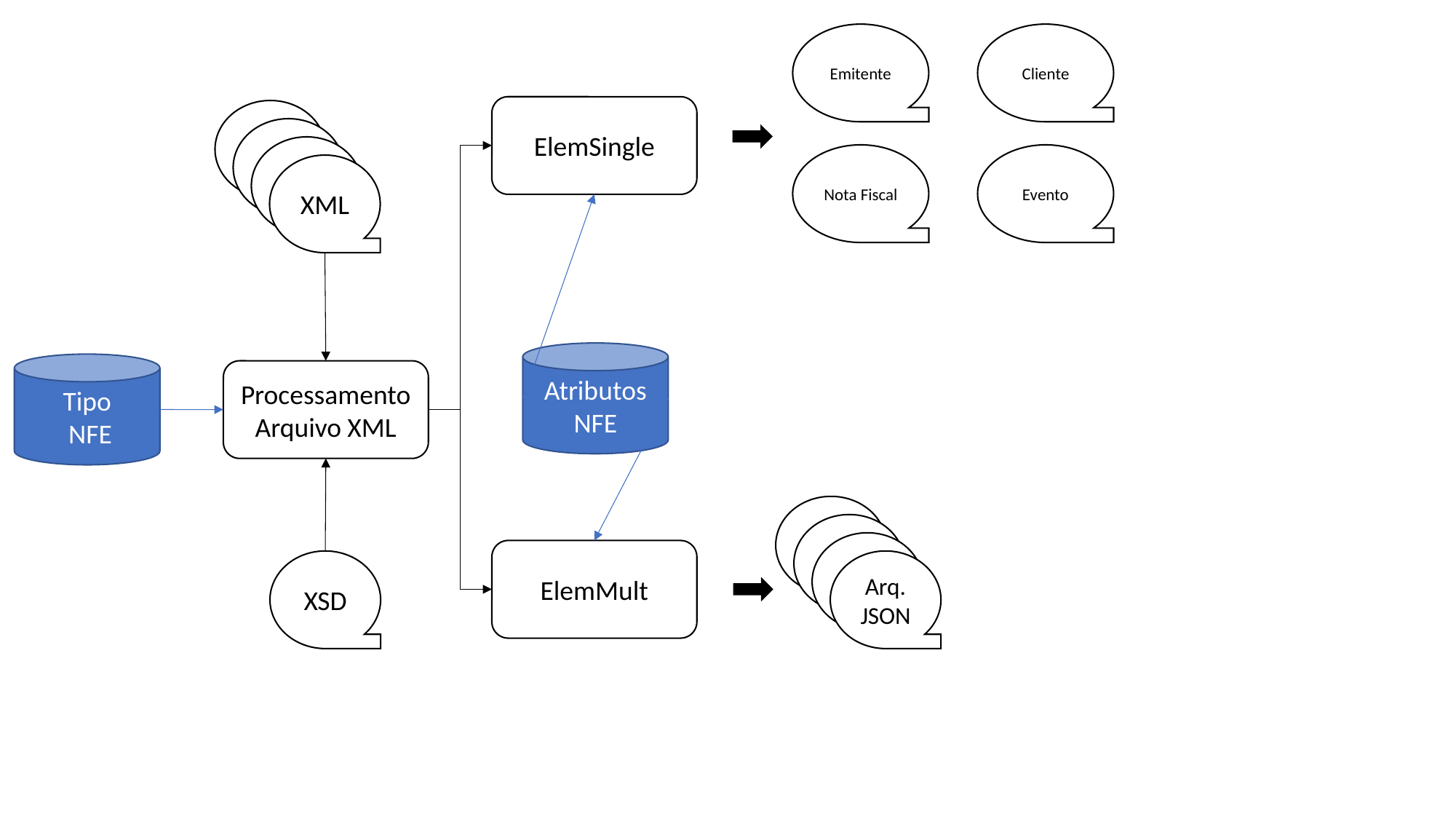

Emitente
Cliente
ElemSingle
XML
XML

XML
Nota Fiscal
Evento
XML
Atributos NFE
Tipo
 NFE
Processamento
Arquivo XML
XML
XML
XML
ElemMult
XSD
Arq.
JSON